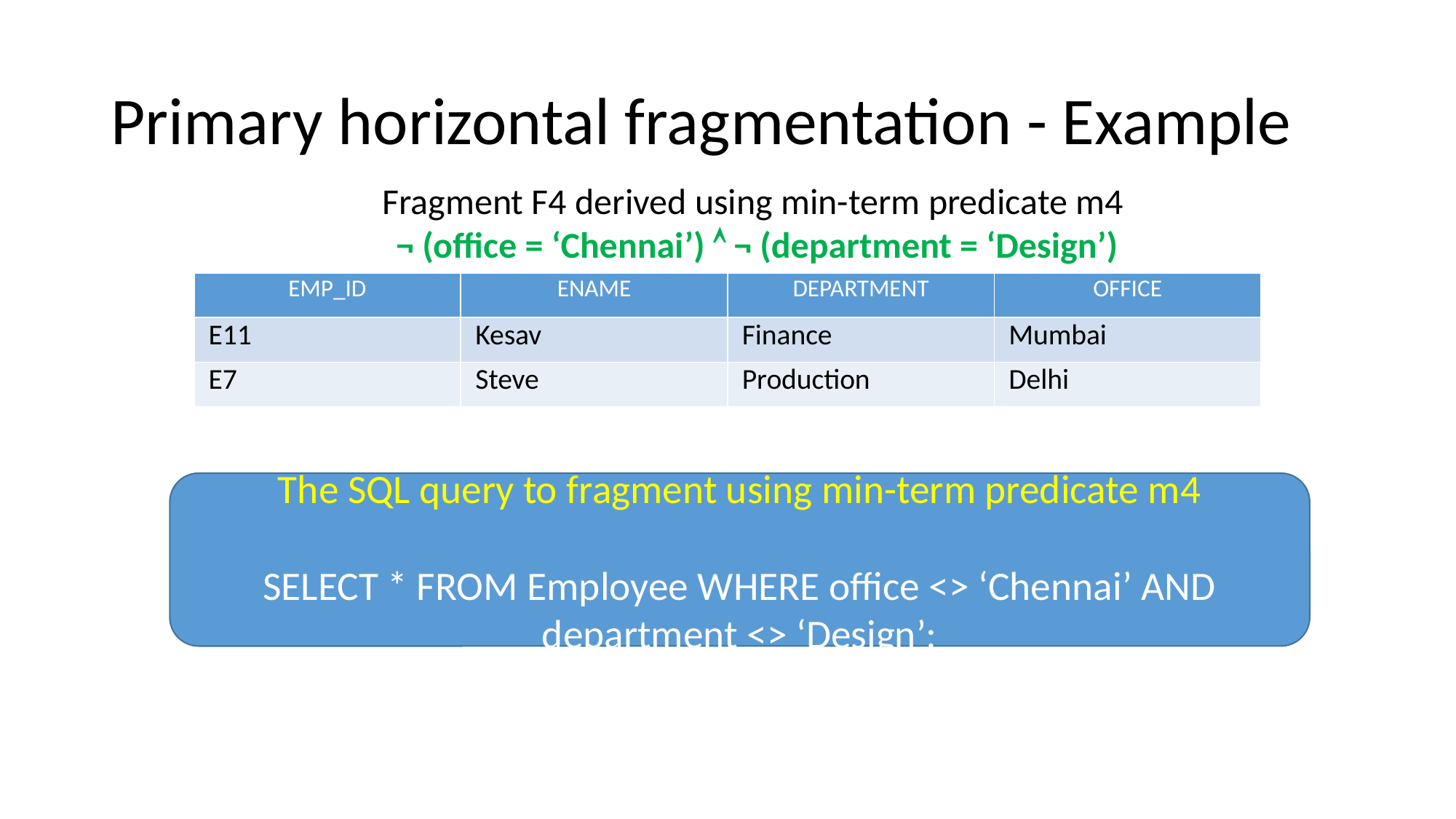

# Primary horizontal fragmentation - Example
Fragment F4 derived using min-term predicate m4
¬ (office = ‘Chennai’) ∧ ¬ (department = ‘Design’)
| EMP\_ID | ENAME | DEPARTMENT | OFFICE |
| --- | --- | --- | --- |
| E11 | Kesav | Finance | Mumbai |
| E7 | Steve | Production | Delhi |
The SQL query to fragment using min-term predicate m4

SELECT * FROM Employee WHERE office <> ‘Chennai’ AND department <> ‘Design’;